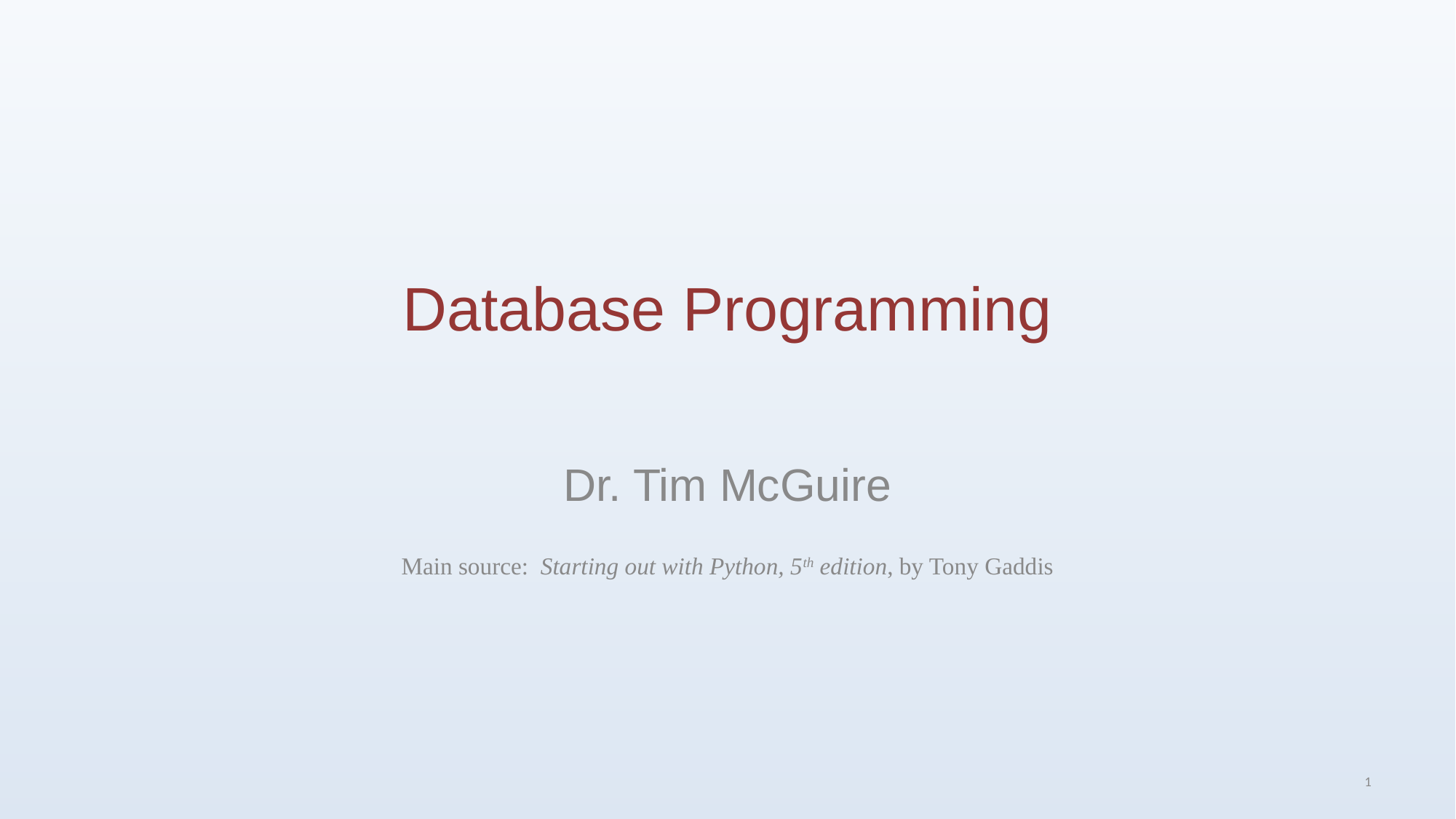

# Database Programming
Dr. Tim McGuire
Main source:  Starting out with Python, 5th edition, by Tony Gaddis
1